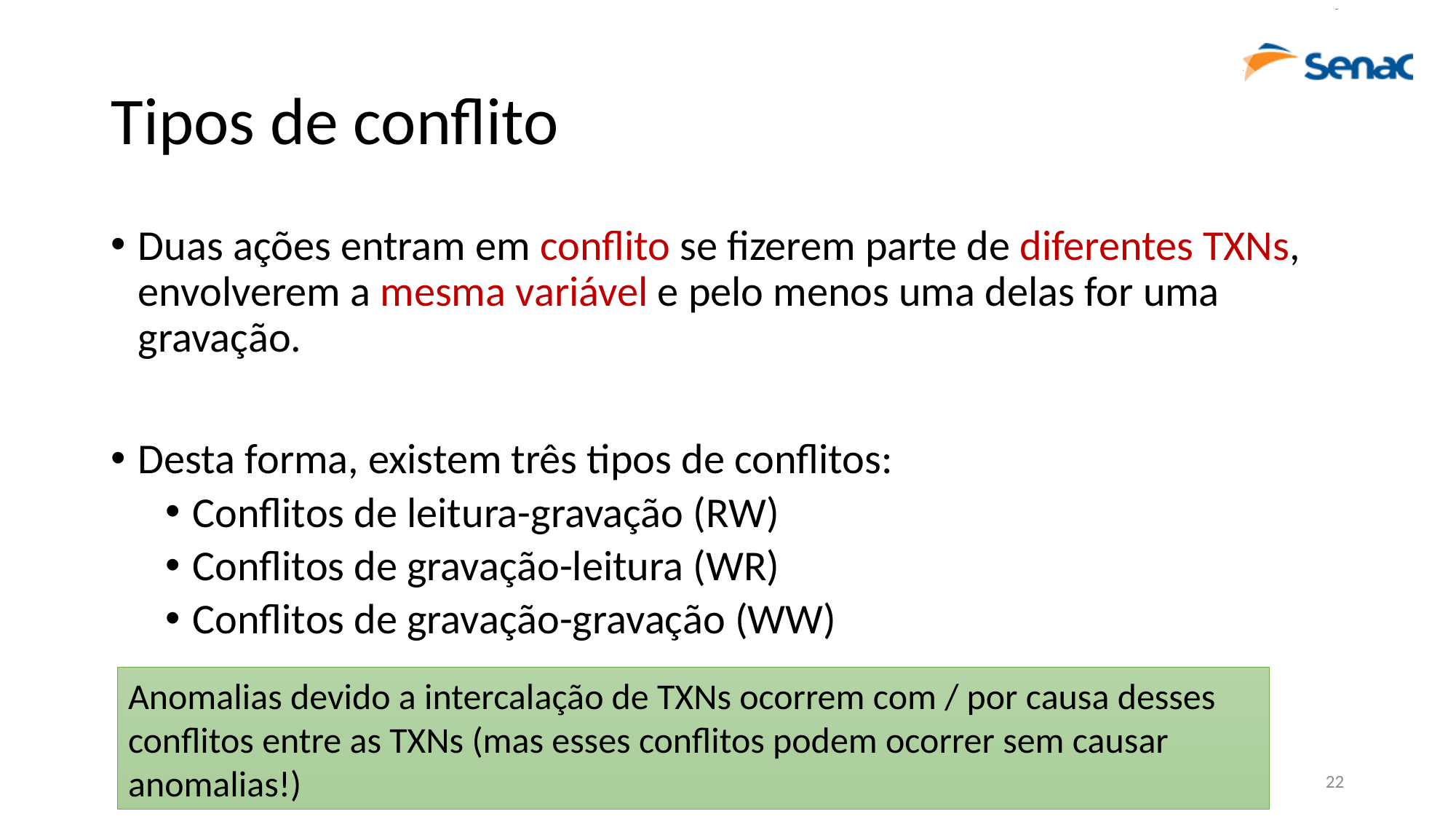

# Tipos de conflito
Duas ações entram em conflito se fizerem parte de diferentes TXNs, envolverem a mesma variável e pelo menos uma delas for uma gravação.

Desta forma, existem três tipos de conflitos:
Conflitos de leitura-gravação (RW)
Conflitos de gravação-leitura (WR)
Conflitos de gravação-gravação (WW)
Anomalias devido a intercalação de TXNs ocorrem com / por causa desses conflitos entre as TXNs (mas esses conflitos podem ocorrer sem causar anomalias!)
Roberto Harkovsky
22